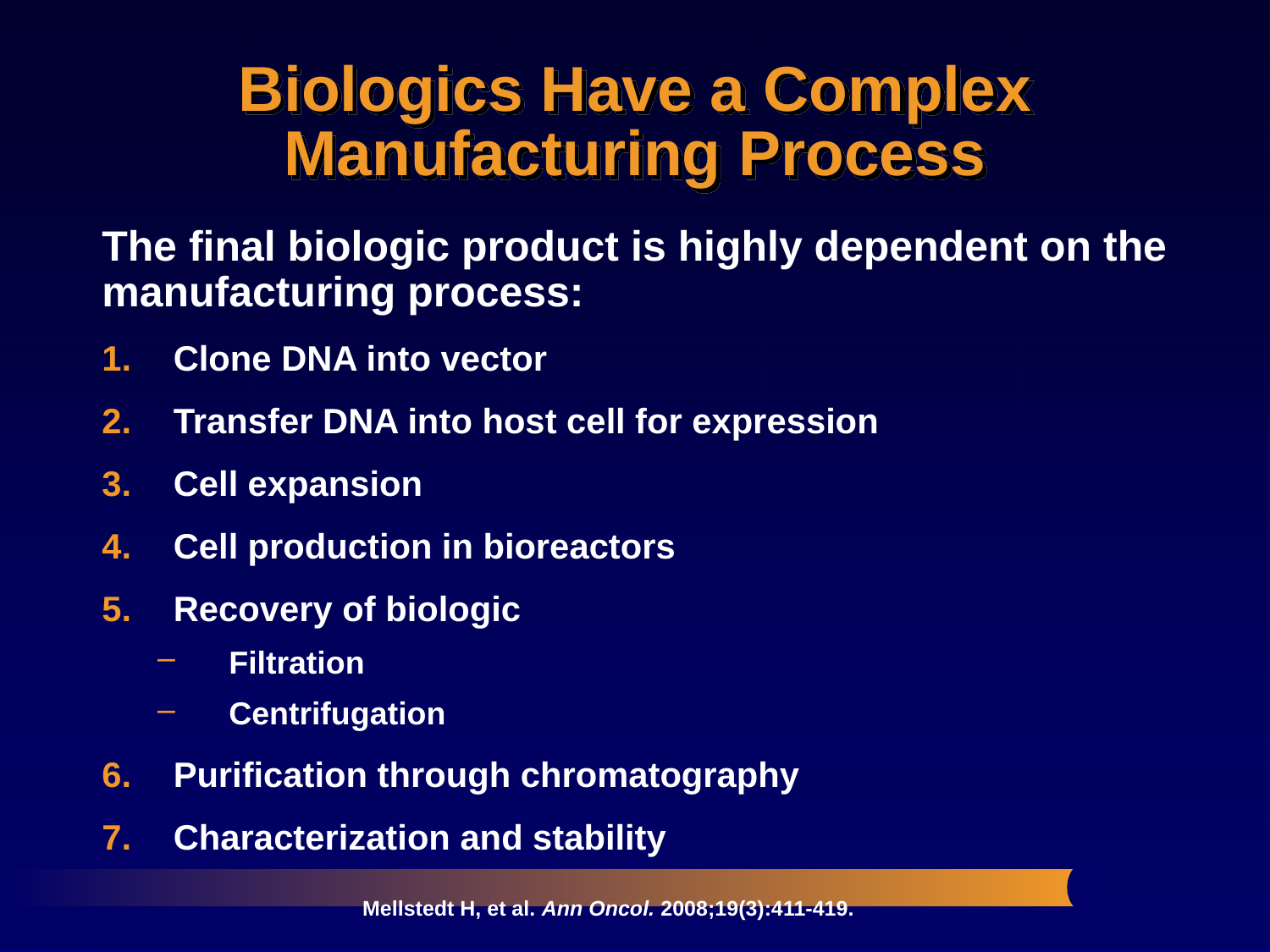

# Biologics Have a Complex Manufacturing Process
The final biologic product is highly dependent on the manufacturing process:
Clone DNA into vector
Transfer DNA into host cell for expression
Cell expansion
Cell production in bioreactors
Recovery of biologic
Filtration
Centrifugation
Purification through chromatography
Characterization and stability
Mellstedt H, et al. Ann Oncol. 2008;19(3):411-419.